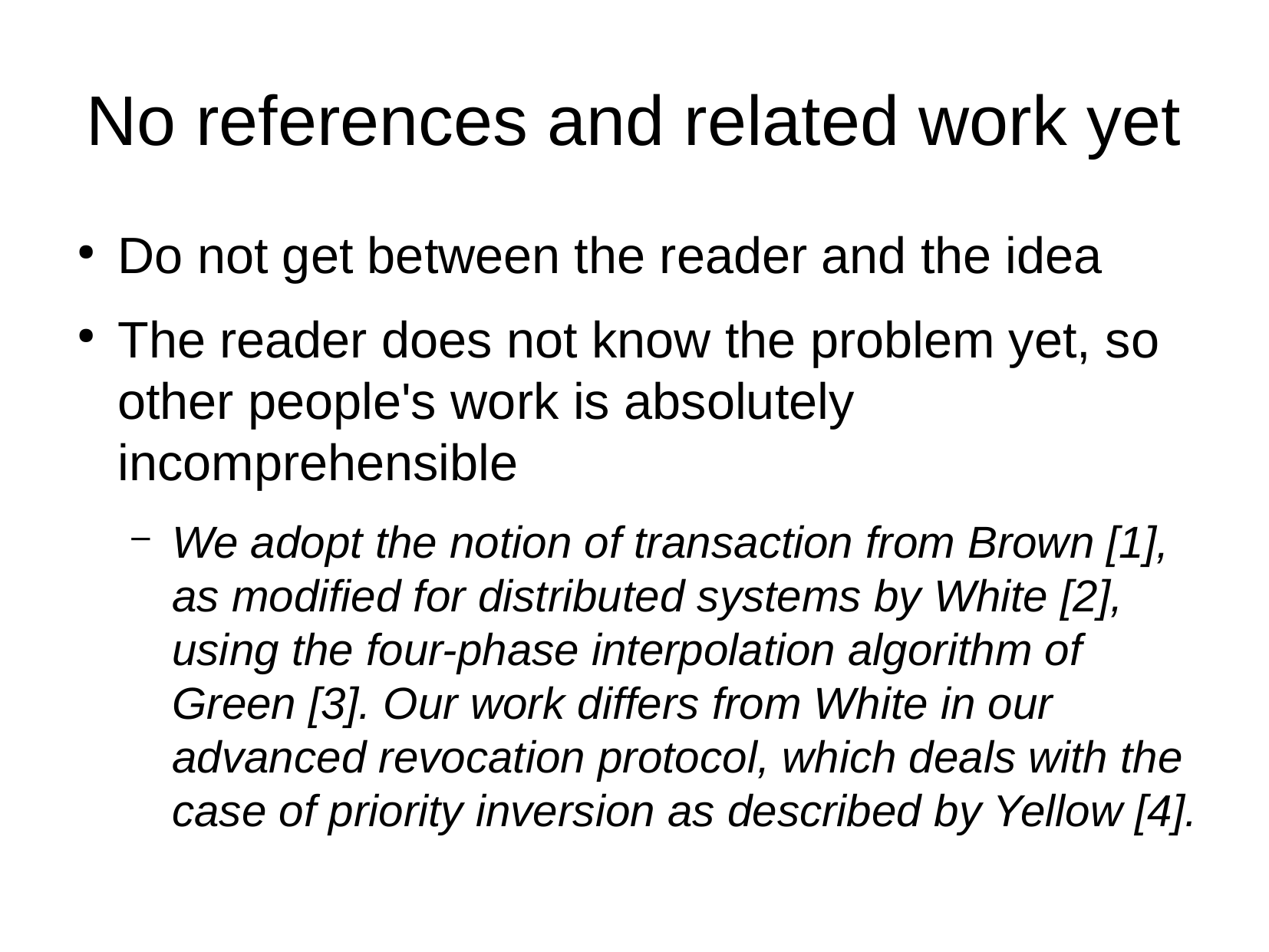

No references and related work yet
Do not get between the reader and the idea
The reader does not know the problem yet, so other people's work is absolutely incomprehensible
We adopt the notion of transaction from Brown [1], as modified for distributed systems by White [2], using the four-phase interpolation algorithm of Green [3]. Our work differs from White in our advanced revocation protocol, which deals with the case of priority inversion as described by Yellow [4].